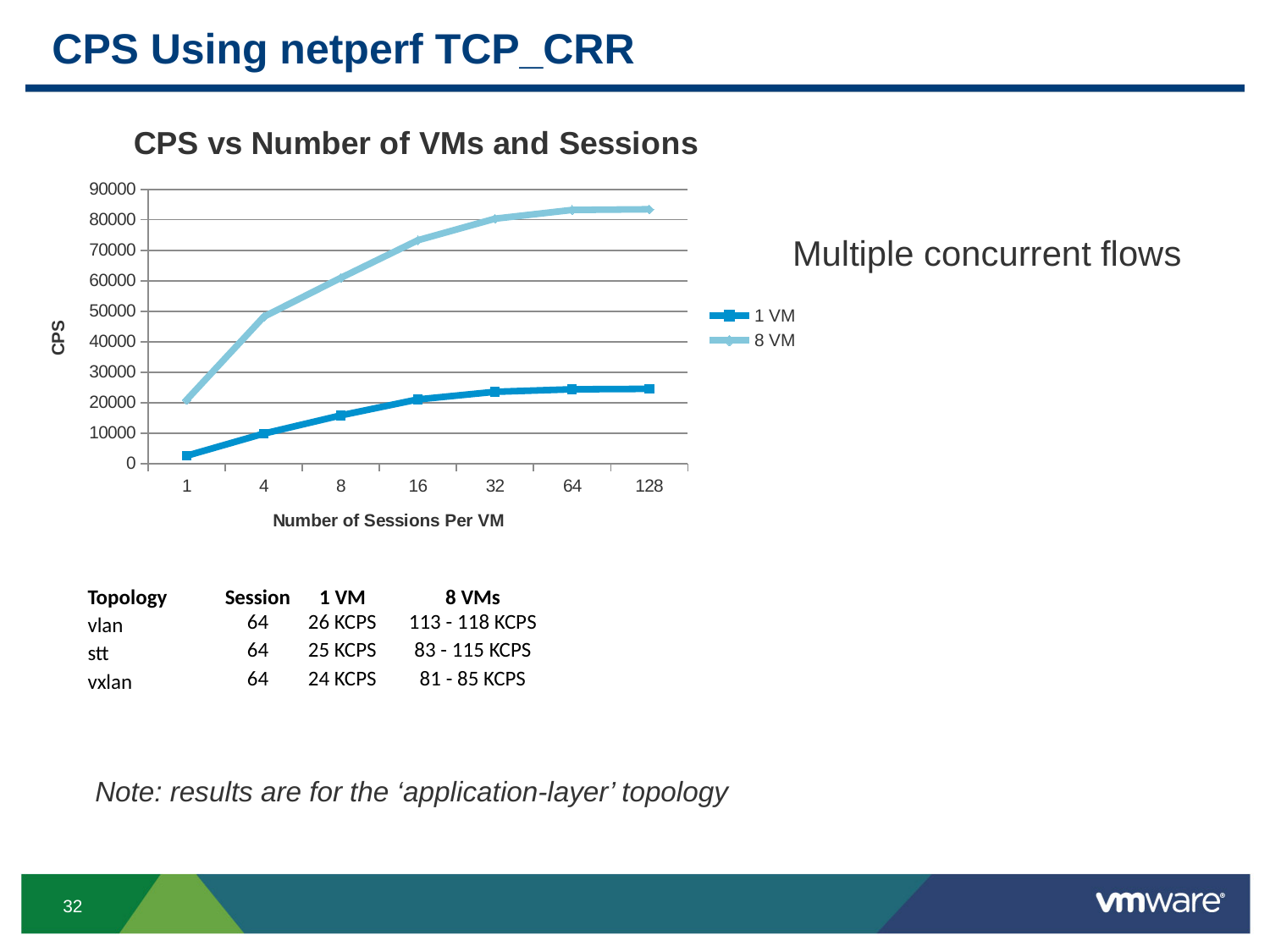

# CPS Using netperf TCP_CRR

### Chart: CPS vs Number of VMs and Sessions

| Category | 1 VM | 8 VM |
|---|---|---|
| 1.0 | 2573.9 | 20915.0 |
| 4.0 | 9832.799999999987 | 48186.8 |
| 8.0 | 15807.4 | 60950.3 |
| 16.0 | 21068.6 | 73298.5 |
| 32.0 | 23549.3 | 80371.8 |
| 64.0 | 24377.4 | 83242.3 |
| 128.0 | 24526.6 | 83443.6 |
Multiple concurrent flows
| Topology | Session | 1 VM | 8 VMs |
| --- | --- | --- | --- |
| vlan | 64 | 26 KCPS | 113 - 118 KCPS |
| stt | 64 | 25 KCPS | 83 - 115 KCPS |
| vxlan | 64 | 24 KCPS | 81 - 85 KCPS |
Note: results are for the ‘application-layer’ topology